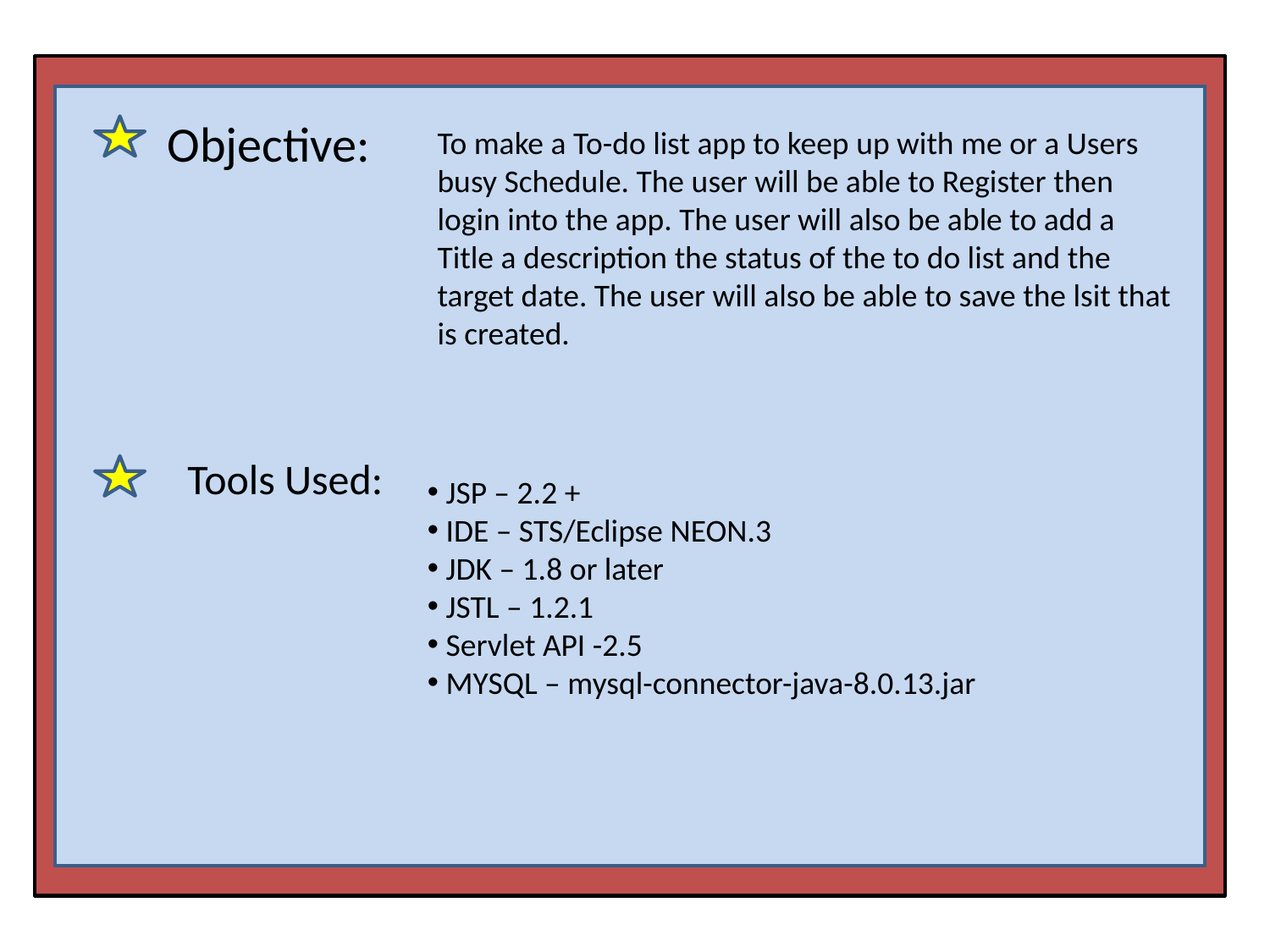

Objective:

To make a To-do list app to keep up with me or a Users busy Schedule. The user will be able to Register then login into the app. The user will also be able to add a Title a description the status of the to do list and the target date. The user will also be able to save the lsit that is created.
Tools Used:

 JSP – 2.2 +
 IDE – STS/Eclipse NEON.3
 JDK – 1.8 or later
 JSTL – 1.2.1
 Servlet API -2.5
 MYSQL – mysql-connector-java-8.0.13.jar